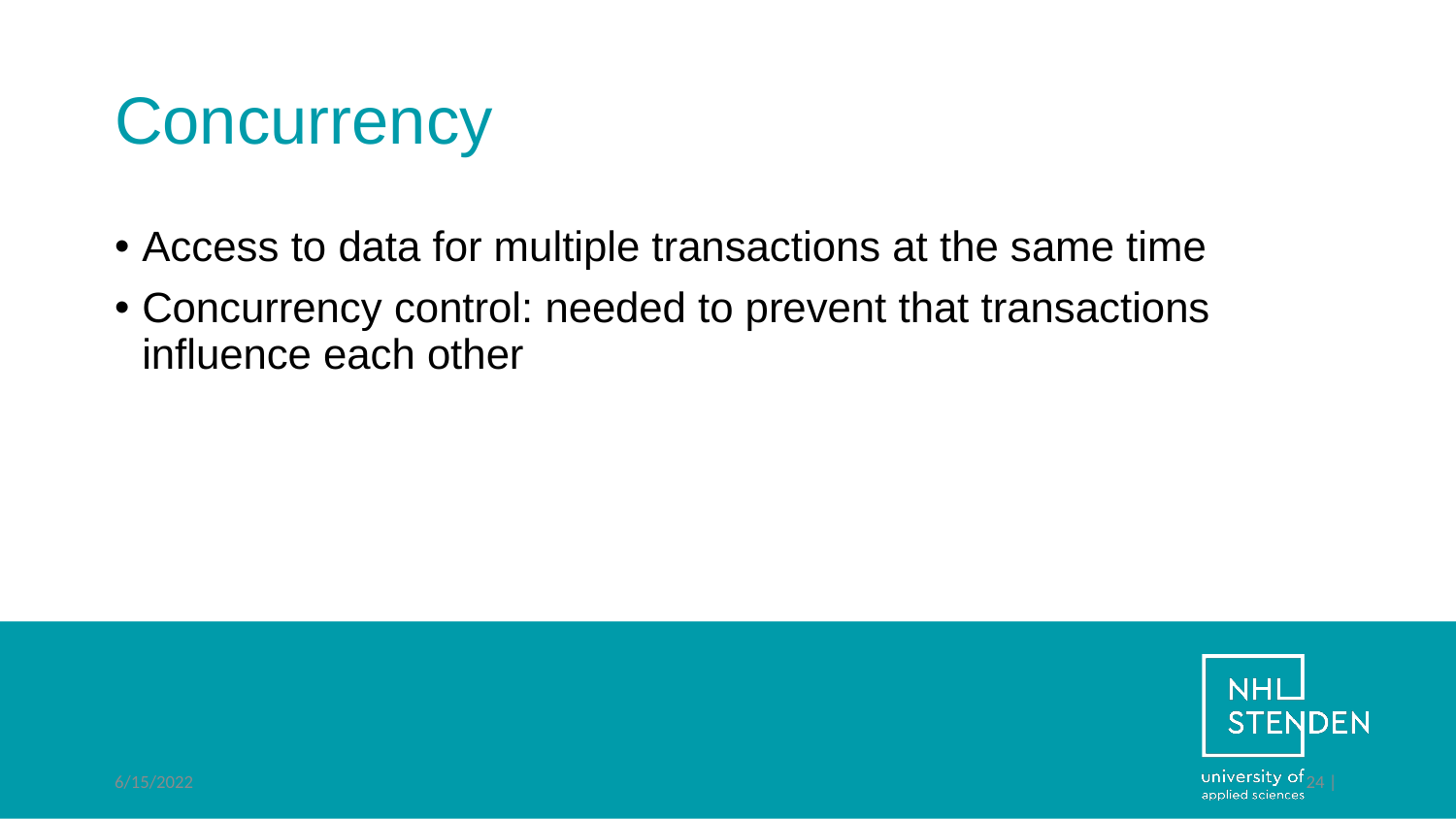

# Concurrency
Access to data for multiple transactions at the same time
Concurrency control: needed to prevent that transactions influence each other
6/15/2022
24 |